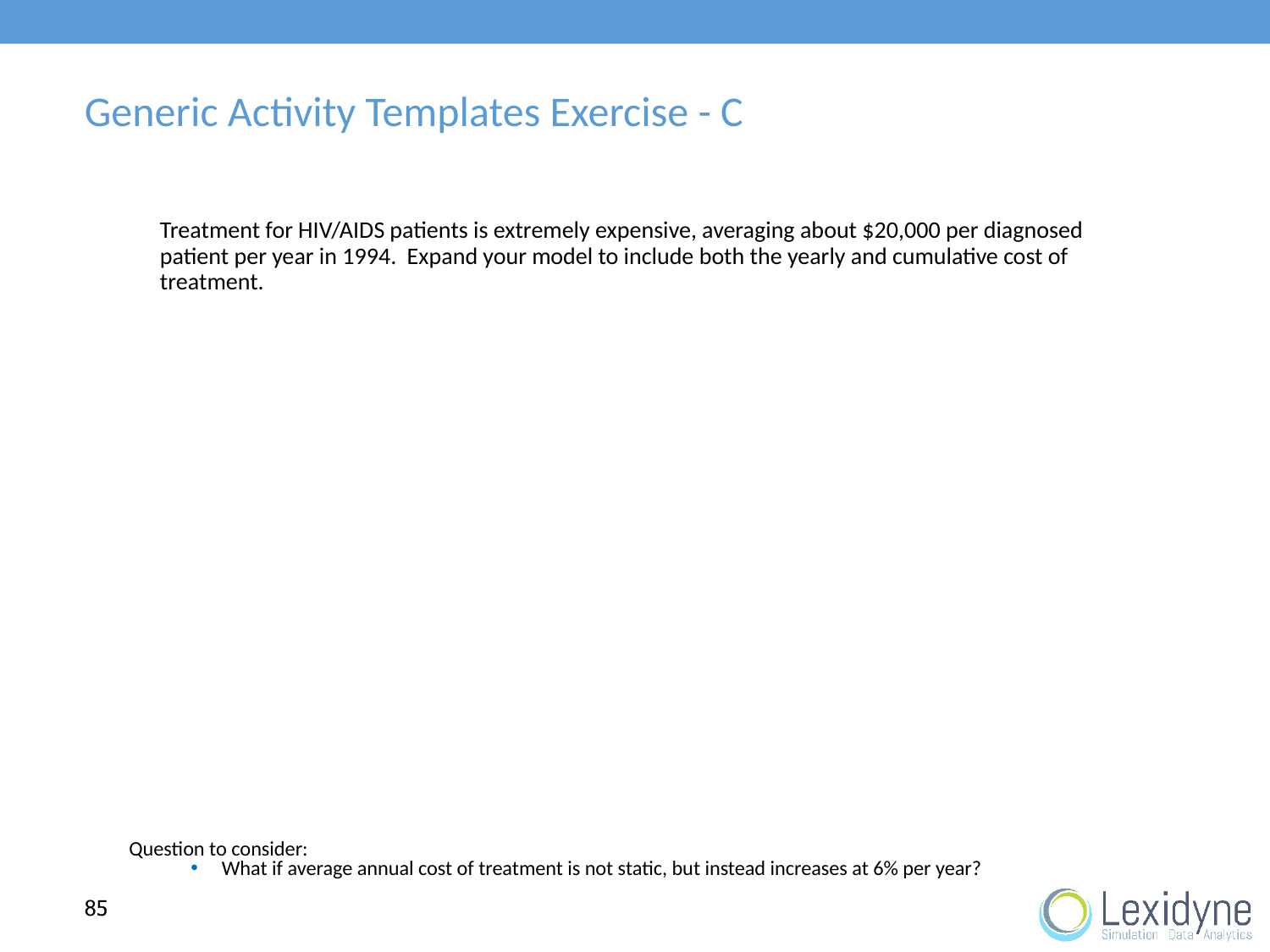

# Generic Activity Templates Exercise - C
	Treatment for HIV/AIDS patients is extremely expensive, averaging about $20,000 per diagnosed patient per year in 1994.  Expand your model to include both the yearly and cumulative cost of treatment.

Question to consider:
What if average annual cost of treatment is not static, but instead increases at 6% per year?

85